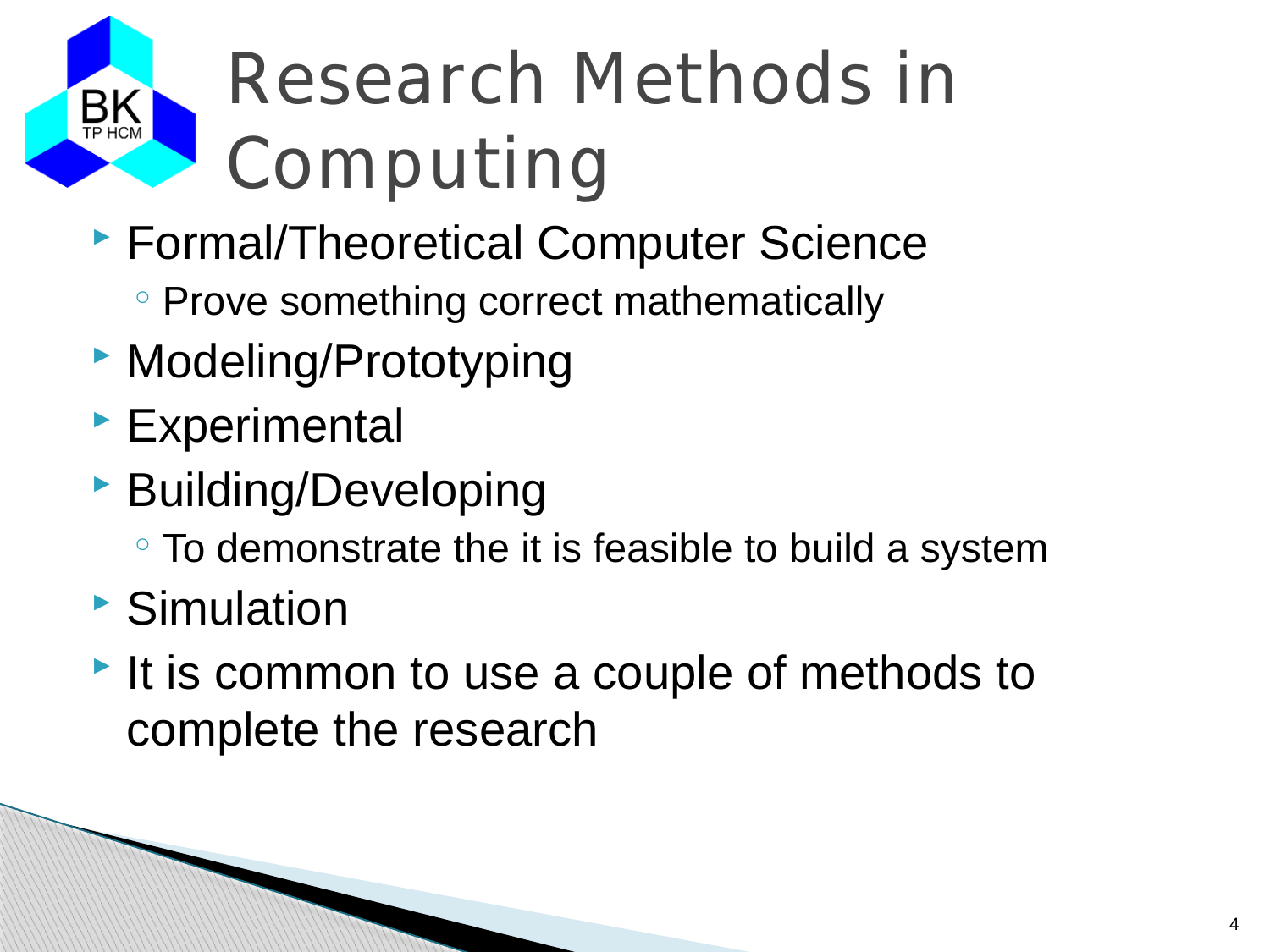

# Research Methods in Computing
Formal/Theoretical Computer Science
Prove something correct mathematically
Modeling/Prototyping
Experimental
Building/Developing
To demonstrate the it is feasible to build a system
Simulation
It is common to use a couple of methods to complete the research

4